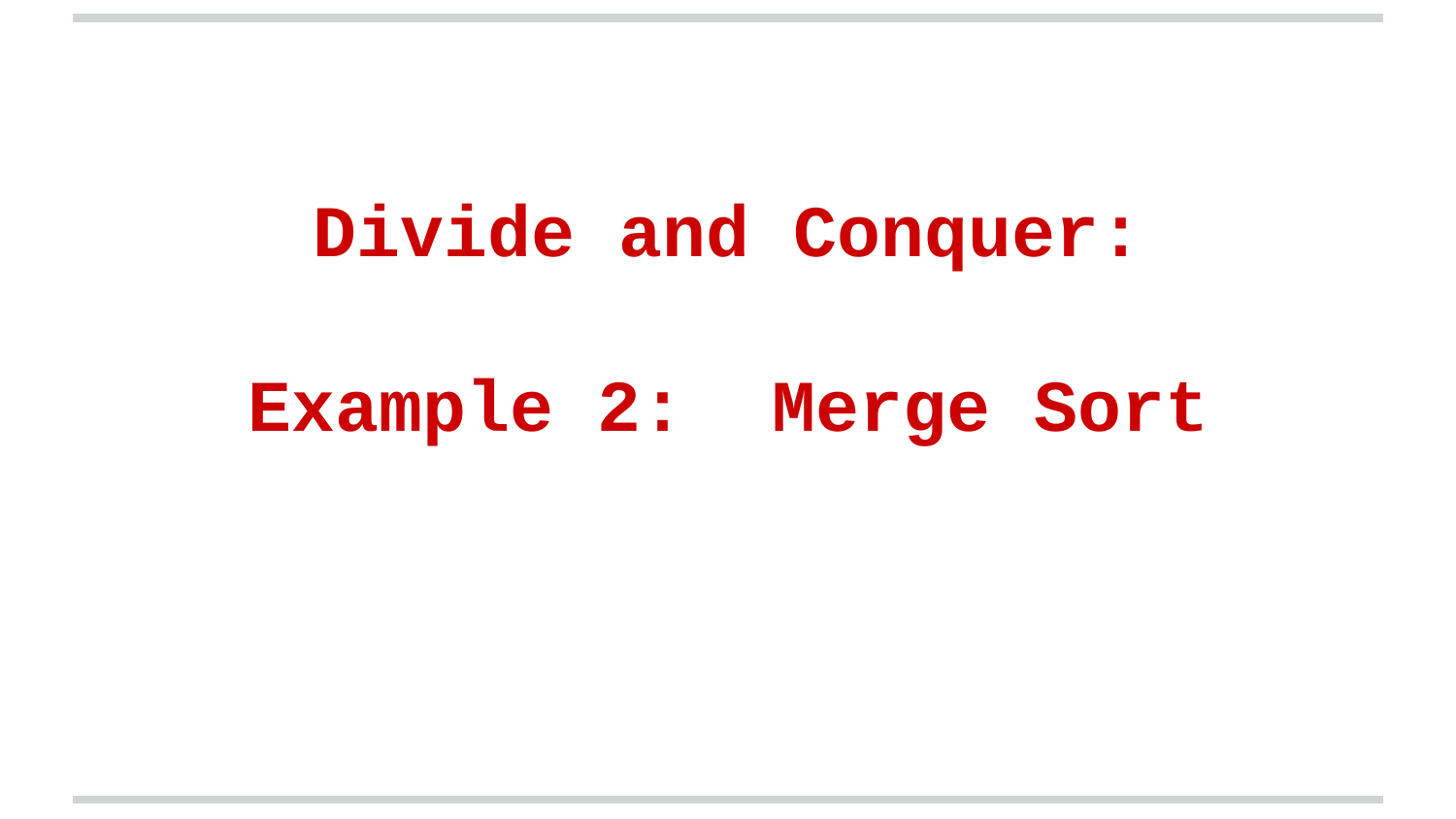

Divide and Conquer:

Example 2:  Merge Sort